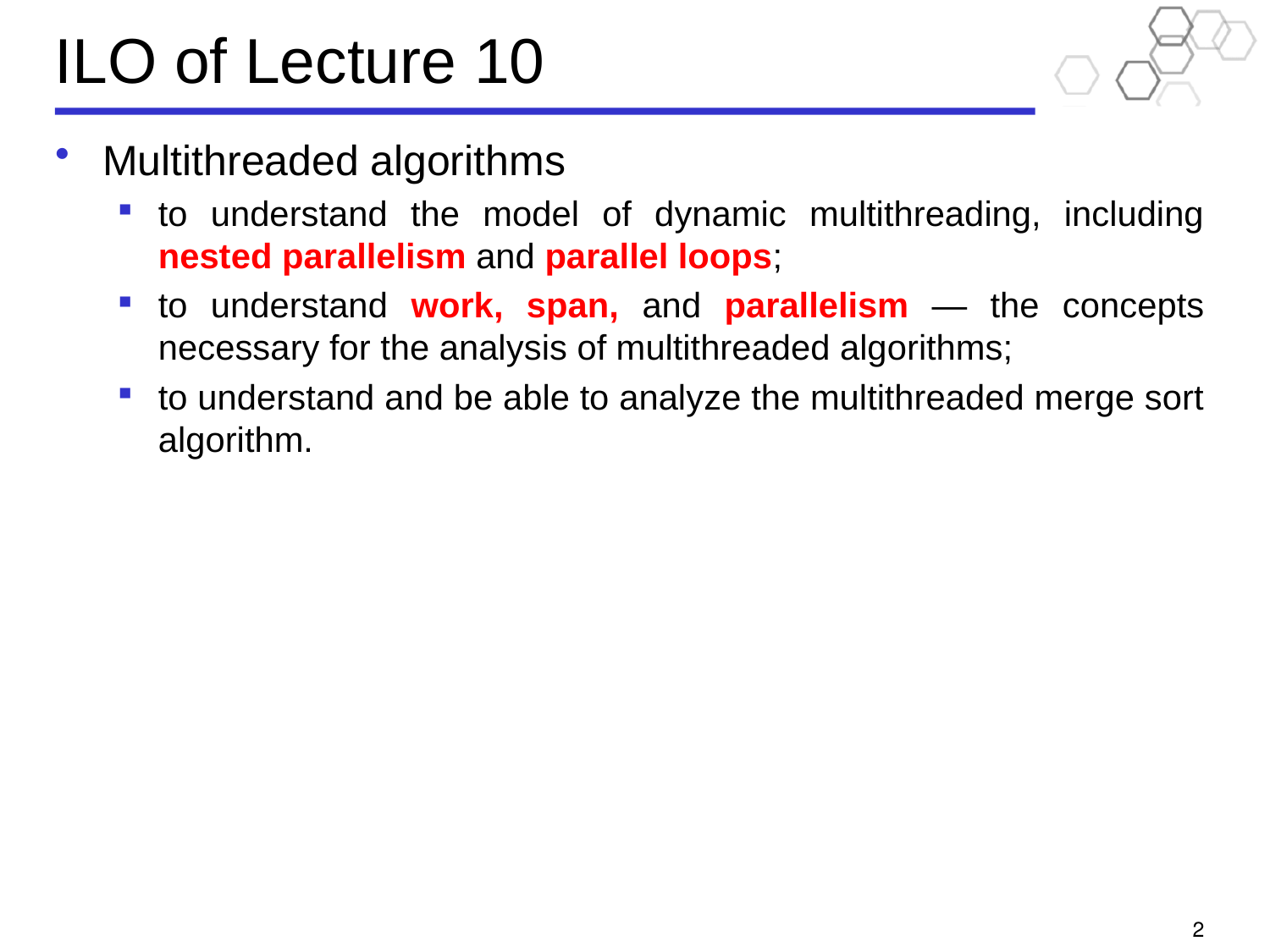

# ILO of Lecture 10
Multithreaded algorithms
to understand the model of dynamic multithreading, including nested parallelism and parallel loops;
to understand work, span, and parallelism — the concepts necessary for the analysis of multithreaded algorithms;
to understand and be able to analyze the multithreaded merge sort algorithm.

2